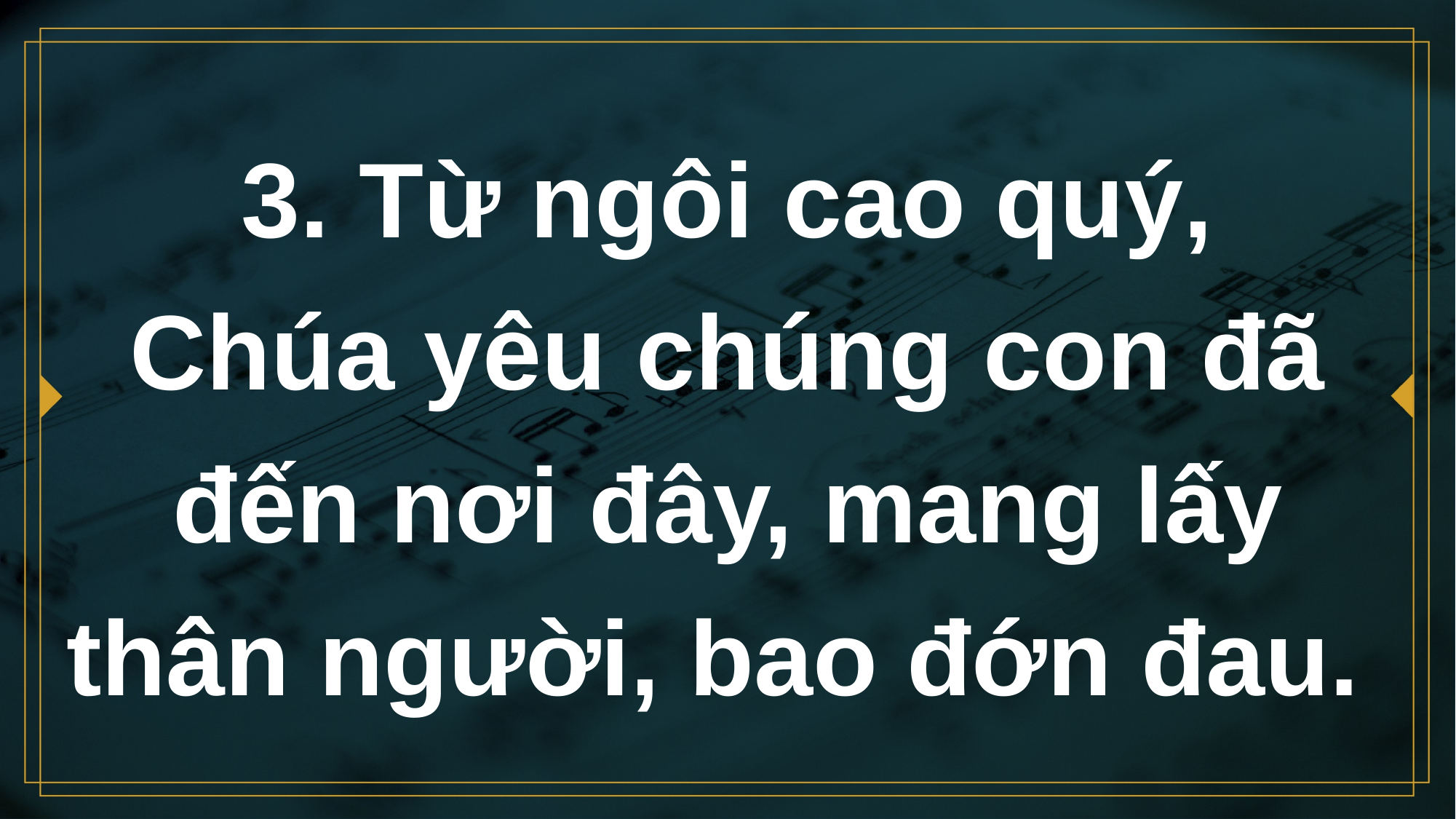

# 3. Từ ngôi cao quý, Chúa yêu chúng con đã đến nơi đây, mang lấy thân người, bao đớn đau.